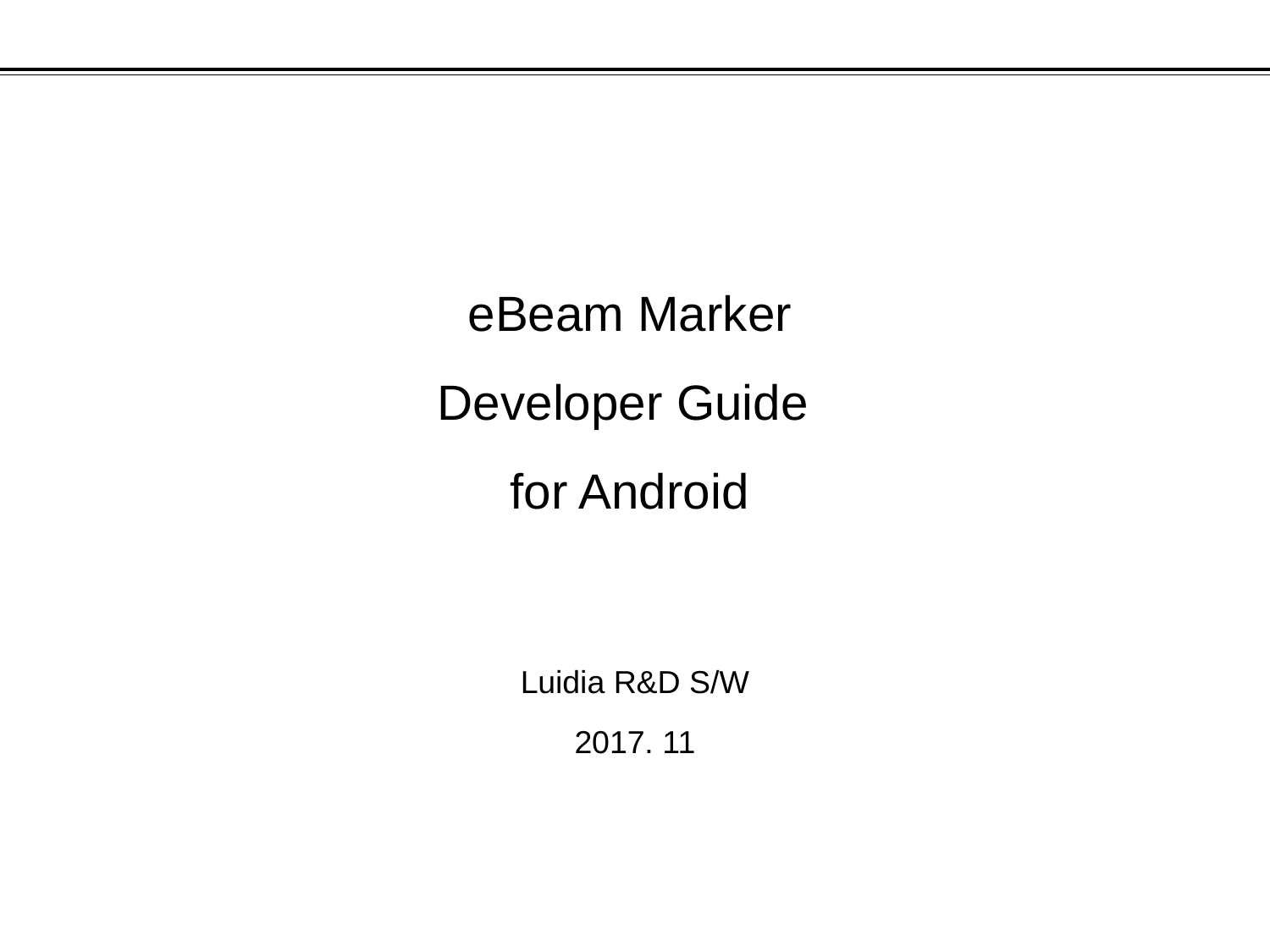

eBeam Marker
Developer Guide
for Android
Luidia R&D S/W
2017. 11